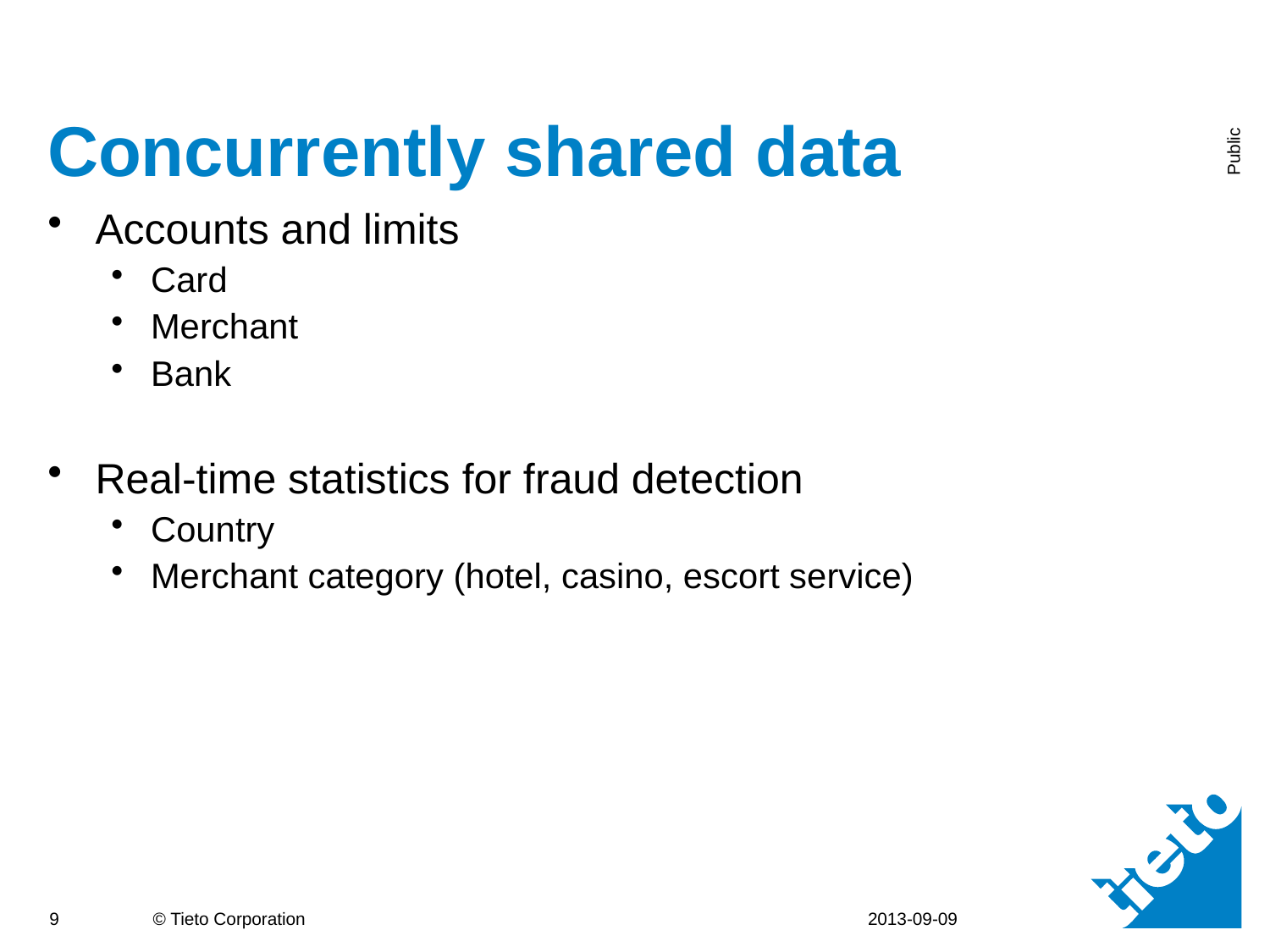

# Concurrently shared data
Accounts and limits
Card
Merchant
Bank

Real-time statistics for fraud detection
Country
Merchant category (hotel, casino, escort service)
2013-09-09
9